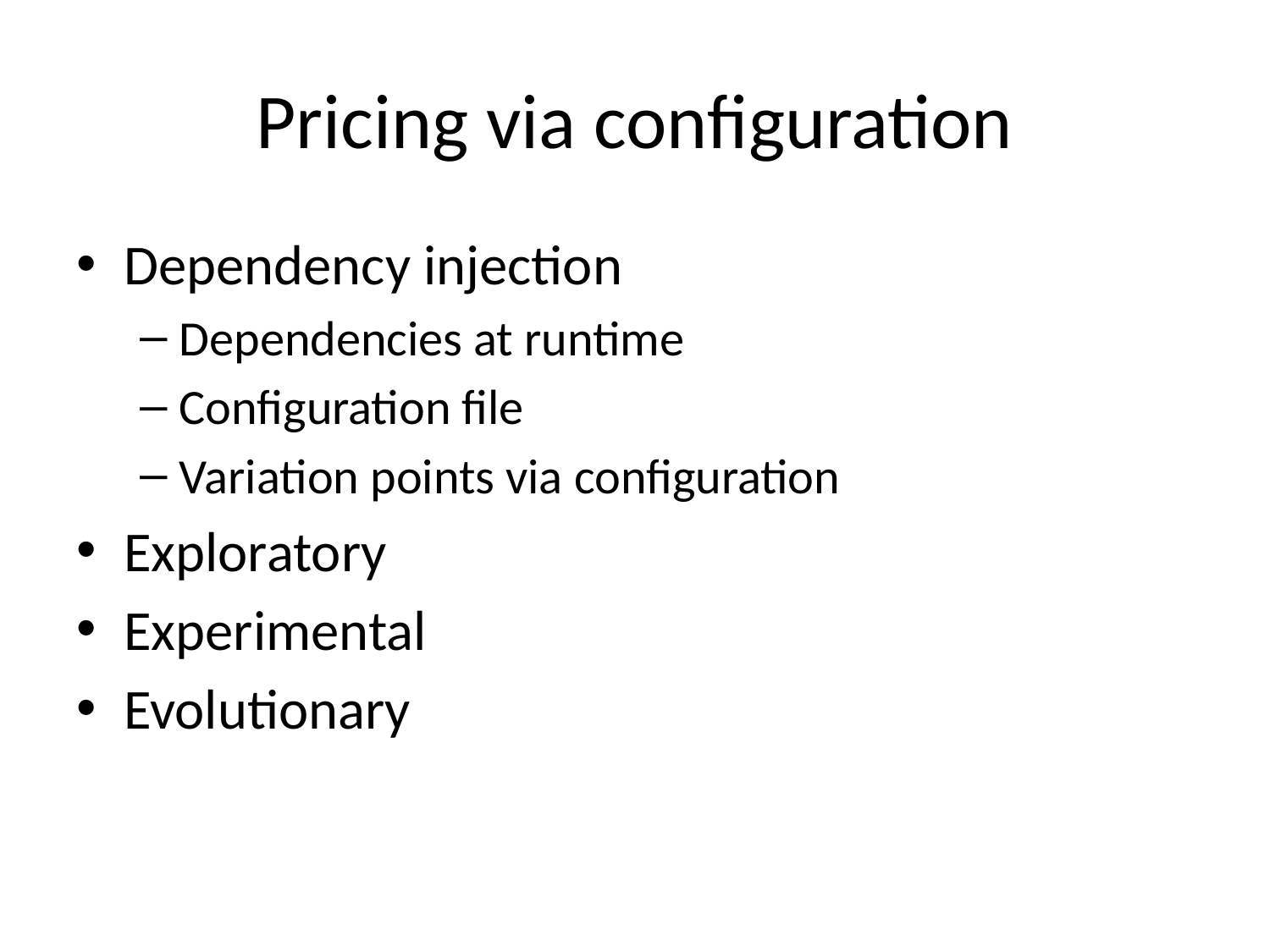

# Pricing via configuration
Dependency injection
Dependencies at runtime
Configuration file
Variation points via configuration
Exploratory
Experimental
Evolutionary